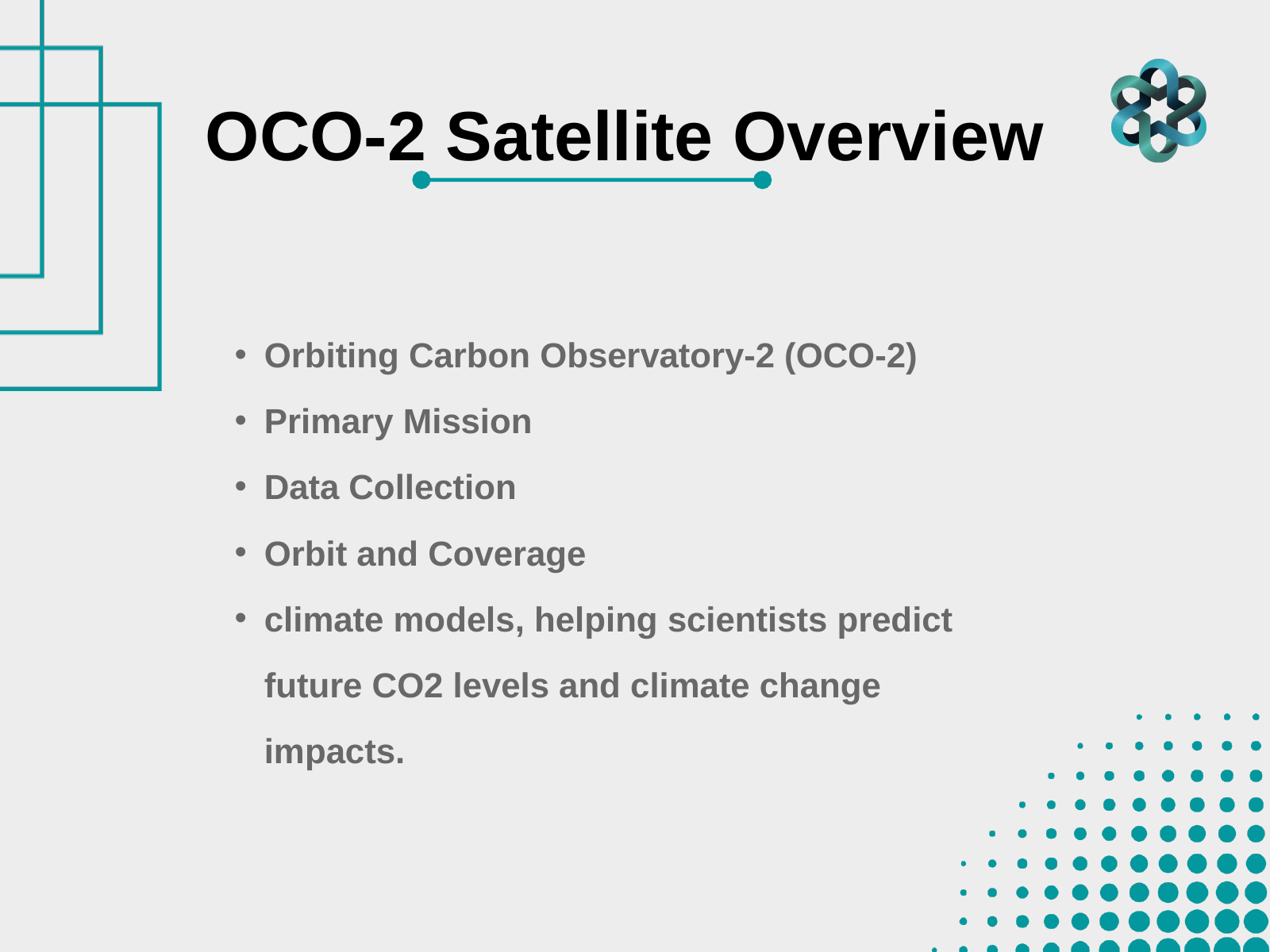

OCO-2 Satellite Overview

Orbiting Carbon Observatory-2 (OCO-2)
Primary Mission
Data Collection
Orbit and Coverage
climate models, helping scientists predict future CO2 levels and climate change impacts.